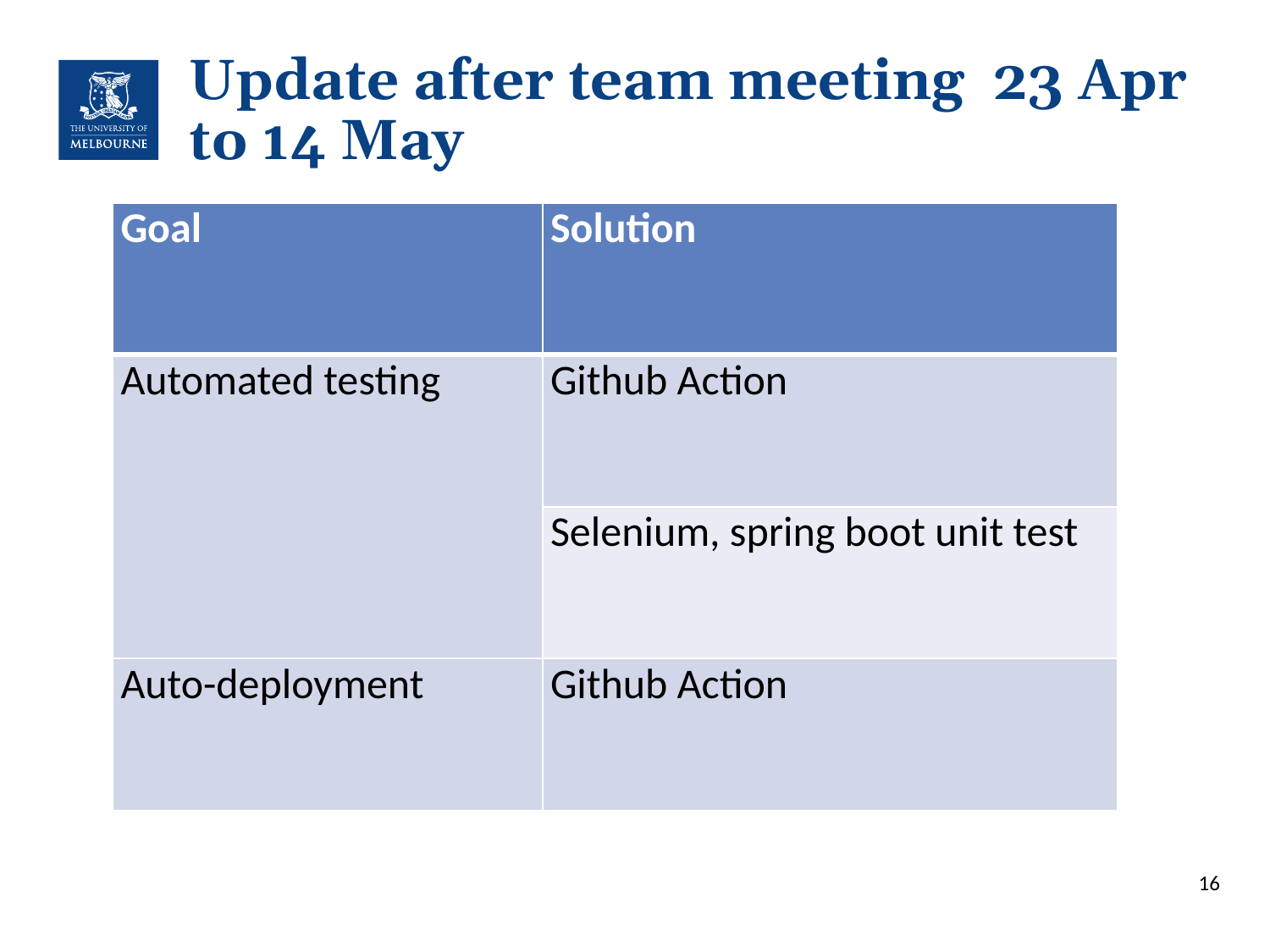

# Update after team meeting  23 Apr to 14 May
| Goal | Solution |
| --- | --- |
| Automated testing | Github Action |
|  | Selenium, spring boot unit test |
| Auto-deployment | Github Action |
16